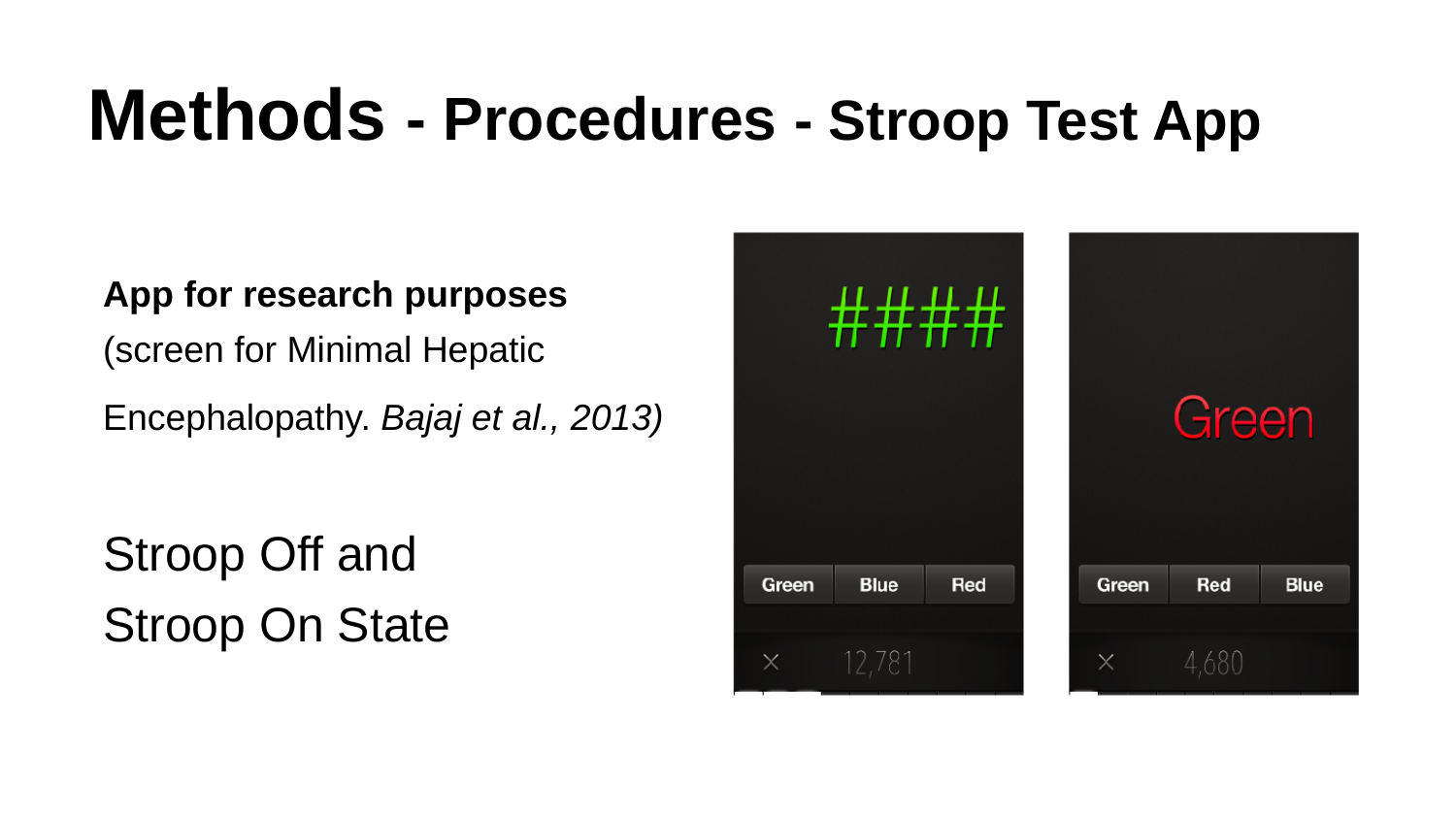

# Methods - Procedures - Stroop Test App

App for research purposes
(screen for Minimal Hepatic
Encephalopathy. Bajaj et al., 2013)

Stroop Off and
Stroop On State